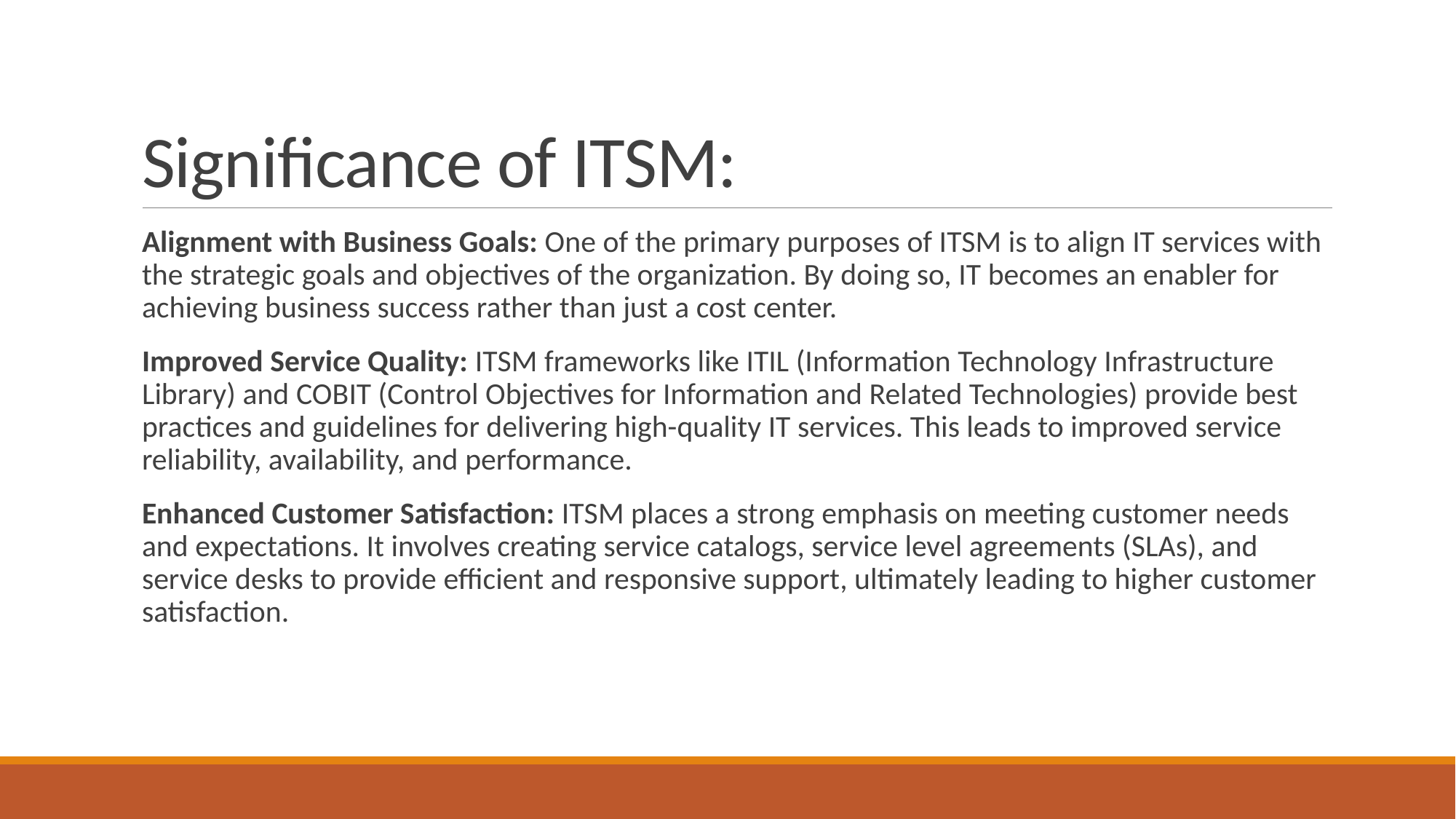

# Significance of ITSM:
Alignment with Business Goals: One of the primary purposes of ITSM is to align IT services with the strategic goals and objectives of the organization. By doing so, IT becomes an enabler for achieving business success rather than just a cost center.
Improved Service Quality: ITSM frameworks like ITIL (Information Technology Infrastructure Library) and COBIT (Control Objectives for Information and Related Technologies) provide best practices and guidelines for delivering high-quality IT services. This leads to improved service reliability, availability, and performance.
Enhanced Customer Satisfaction: ITSM places a strong emphasis on meeting customer needs and expectations. It involves creating service catalogs, service level agreements (SLAs), and service desks to provide efficient and responsive support, ultimately leading to higher customer satisfaction.